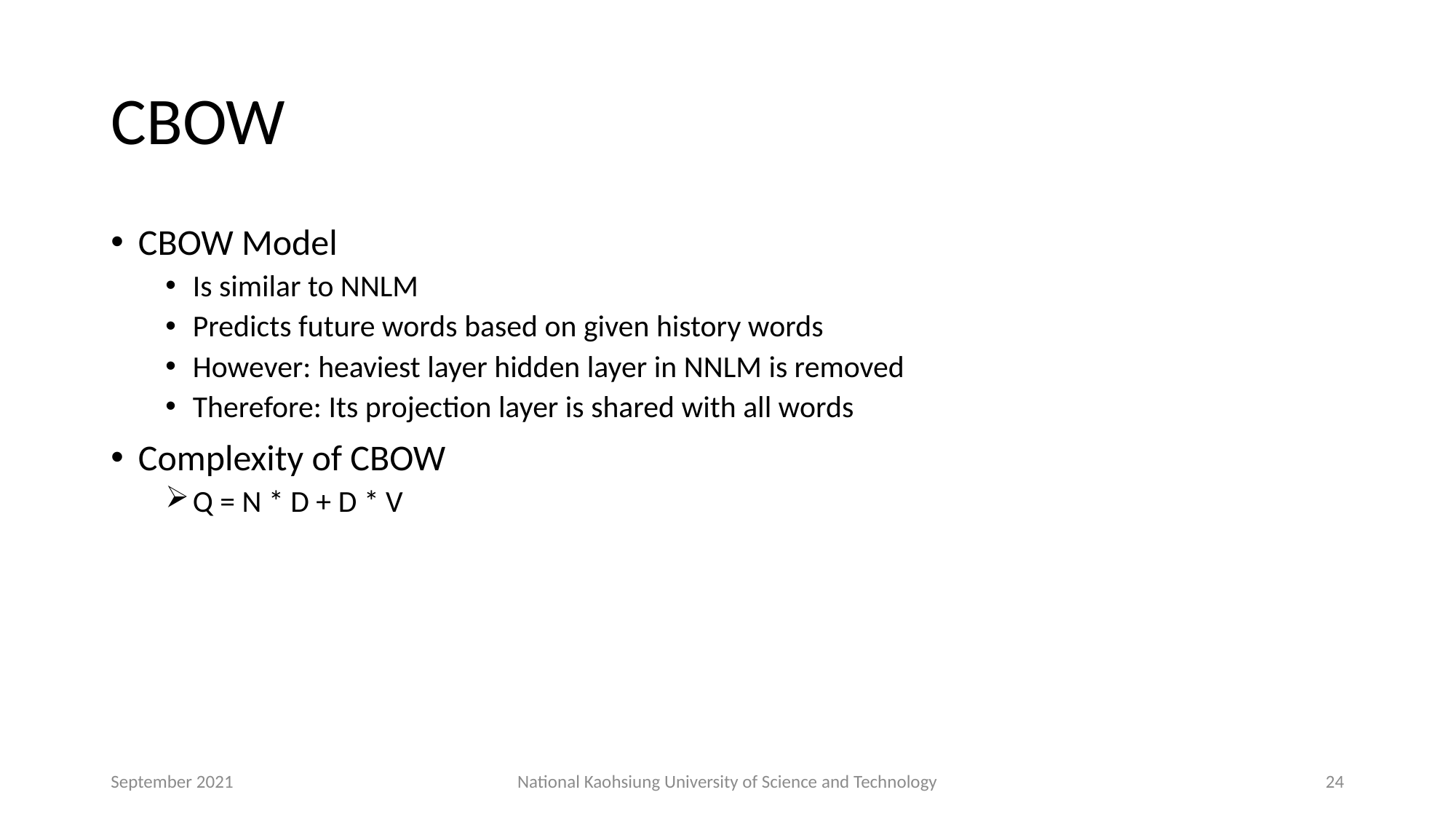

# CBOW
CBOW Model
Is similar to NNLM
Predicts future words based on given history words
However: heaviest layer hidden layer in NNLM is removed
Therefore: Its projection layer is shared with all words
Complexity of CBOW
Q = N * D + D * V
September 2021
National Kaohsiung University of Science and Technology
24